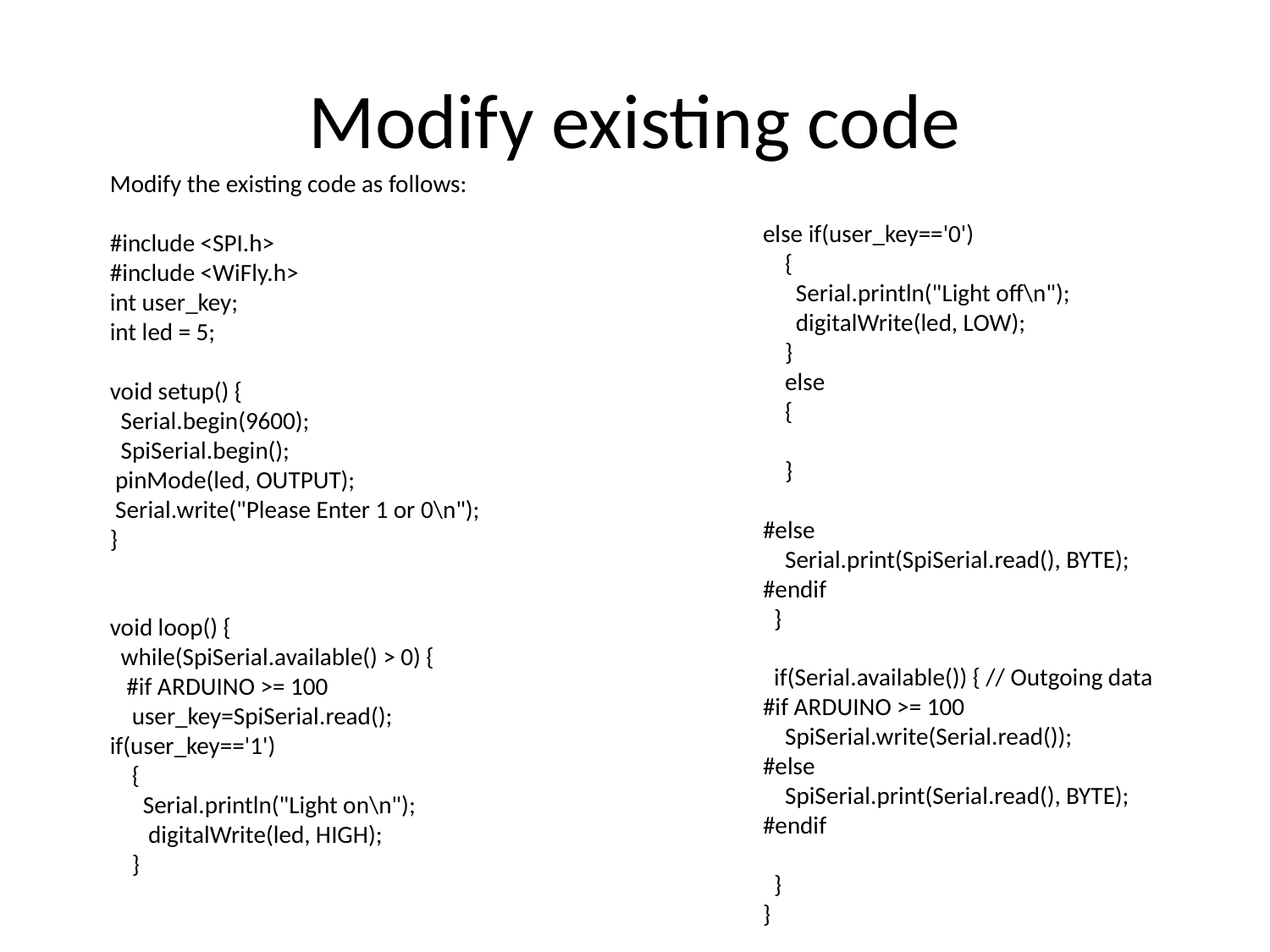

# Modify existing code
Modify the existing code as follows:

#include <SPI.h>
#include <WiFly.h>
int user_key;
int led = 5;

void setup() {
  Serial.begin(9600);
  SpiSerial.begin();
 pinMode(led, OUTPUT);
 Serial.write("Please Enter 1 or 0\n");
}

void loop() {
  while(SpiSerial.available() > 0) {
   #if ARDUINO >= 100
    user_key=SpiSerial.read();
if(user_key=='1')
    {
      Serial.println("Light on\n");
       digitalWrite(led, HIGH);
    }

else if(user_key=='0')
    {
      Serial.println("Light off\n");
      digitalWrite(led, LOW);
    }
    else
    {

    }

#else
    Serial.print(SpiSerial.read(), BYTE);
#endif
  }

  if(Serial.available()) { // Outgoing data
#if ARDUINO >= 100
    SpiSerial.write(Serial.read());
#else
    SpiSerial.print(Serial.read(), BYTE);
#endif

  }
}